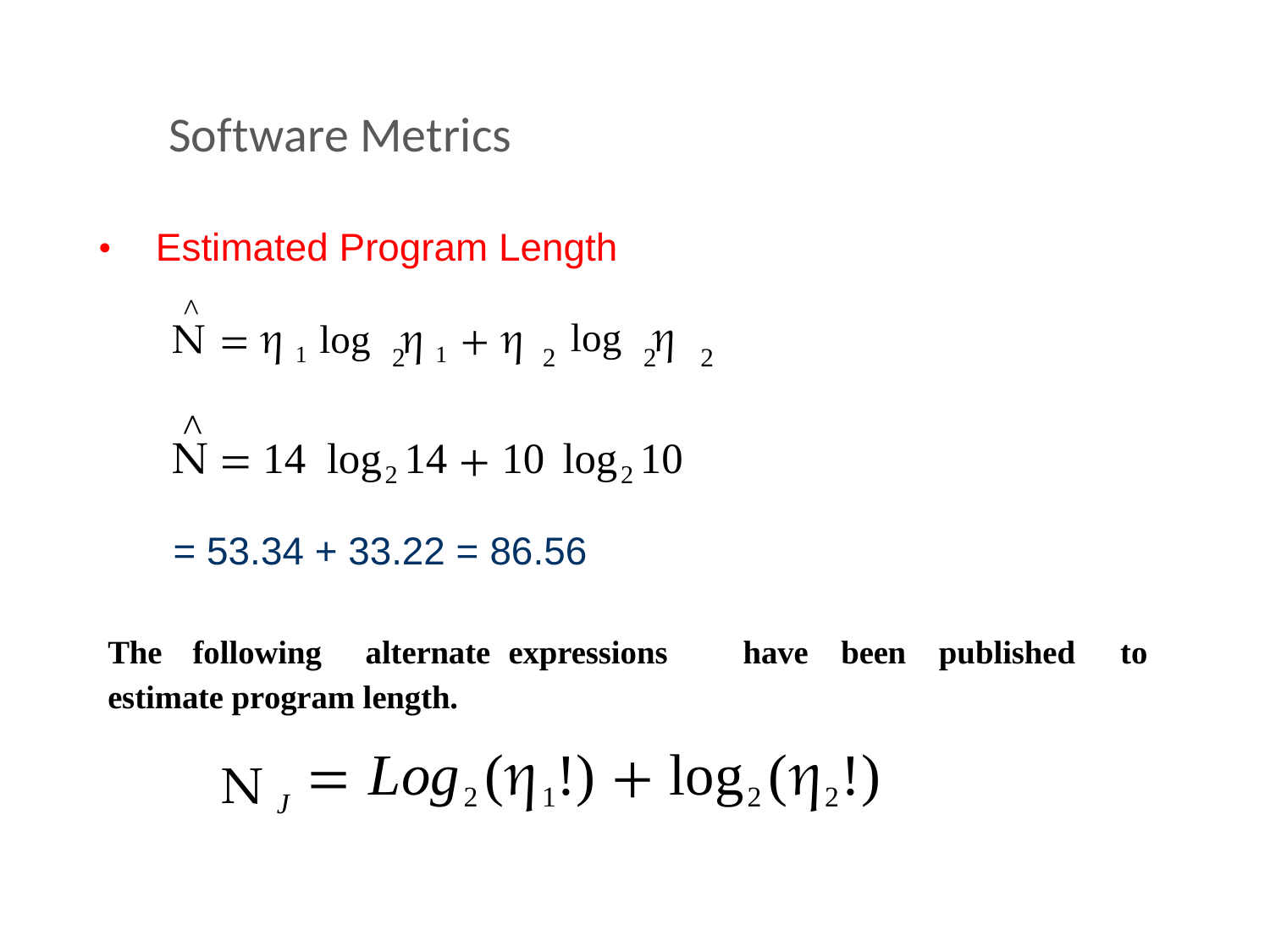

Software Metrics
•
Estimated Program Length
∧
log   η 1  + η
Ν = η 1
∧
Ν = 14
log   η
2
2
2
2
log2 14 + 10 log2 10
= 53.34 + 33.22 = 86.56
The
following
alternate  expressions
have
been
published
to
estimate program length.
= Log2 (η1!) + log2 (η2!)

Ν J